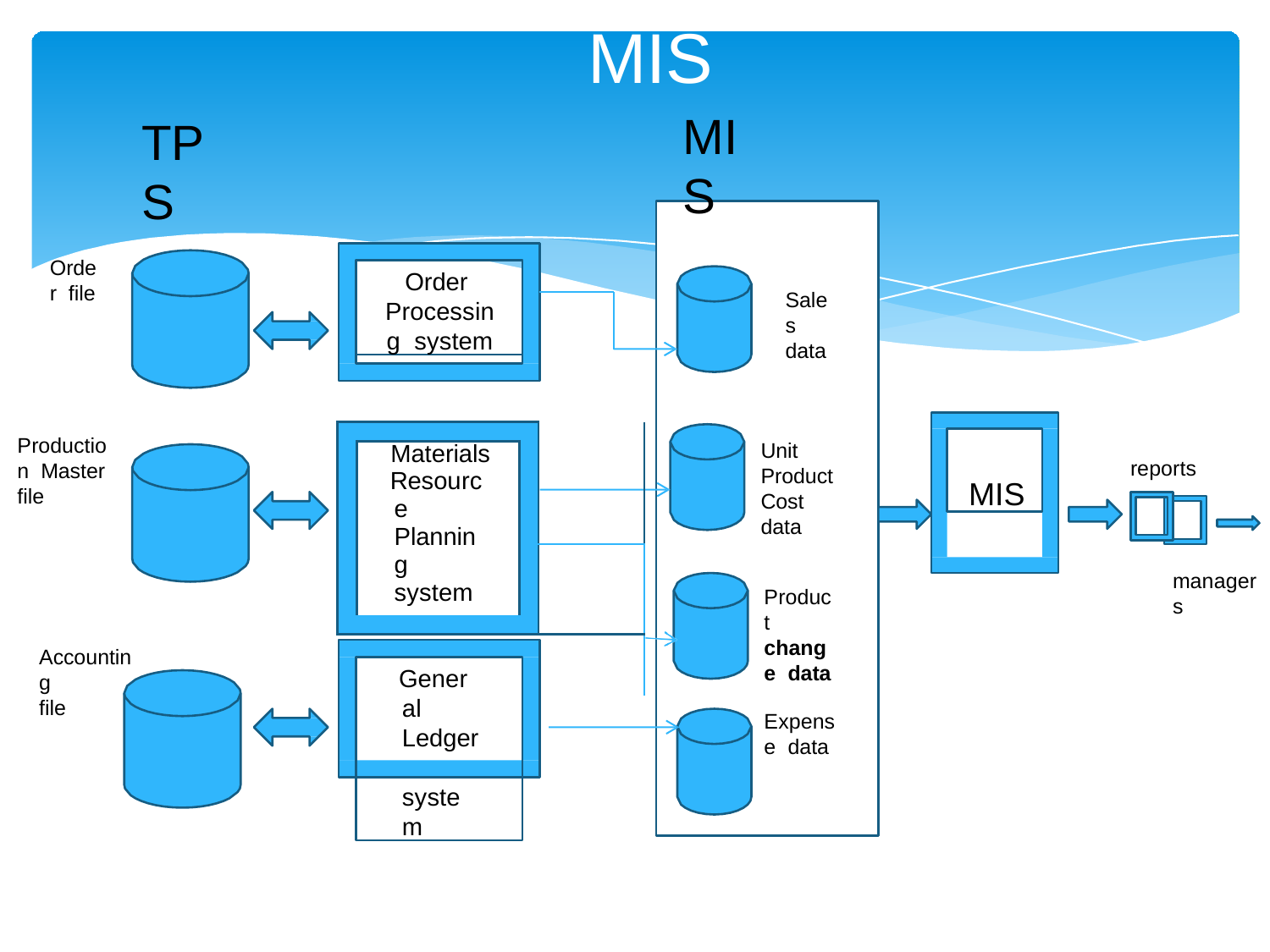

MIS
MIS

TPS

Order  file

Order  Processing  system

Sales  data

|  |  |  |  |
| --- | --- | --- | --- |
|  | Materials Resource Planning system |  |  |
|  |  |  |  |
|  |  |  |  |
|  |  |  |  |

MIS

Production  Master
file
Unit  Product  Cost data

reports

managers

Product  change  data

Accounting
file
General  Ledger  system

Expense  data